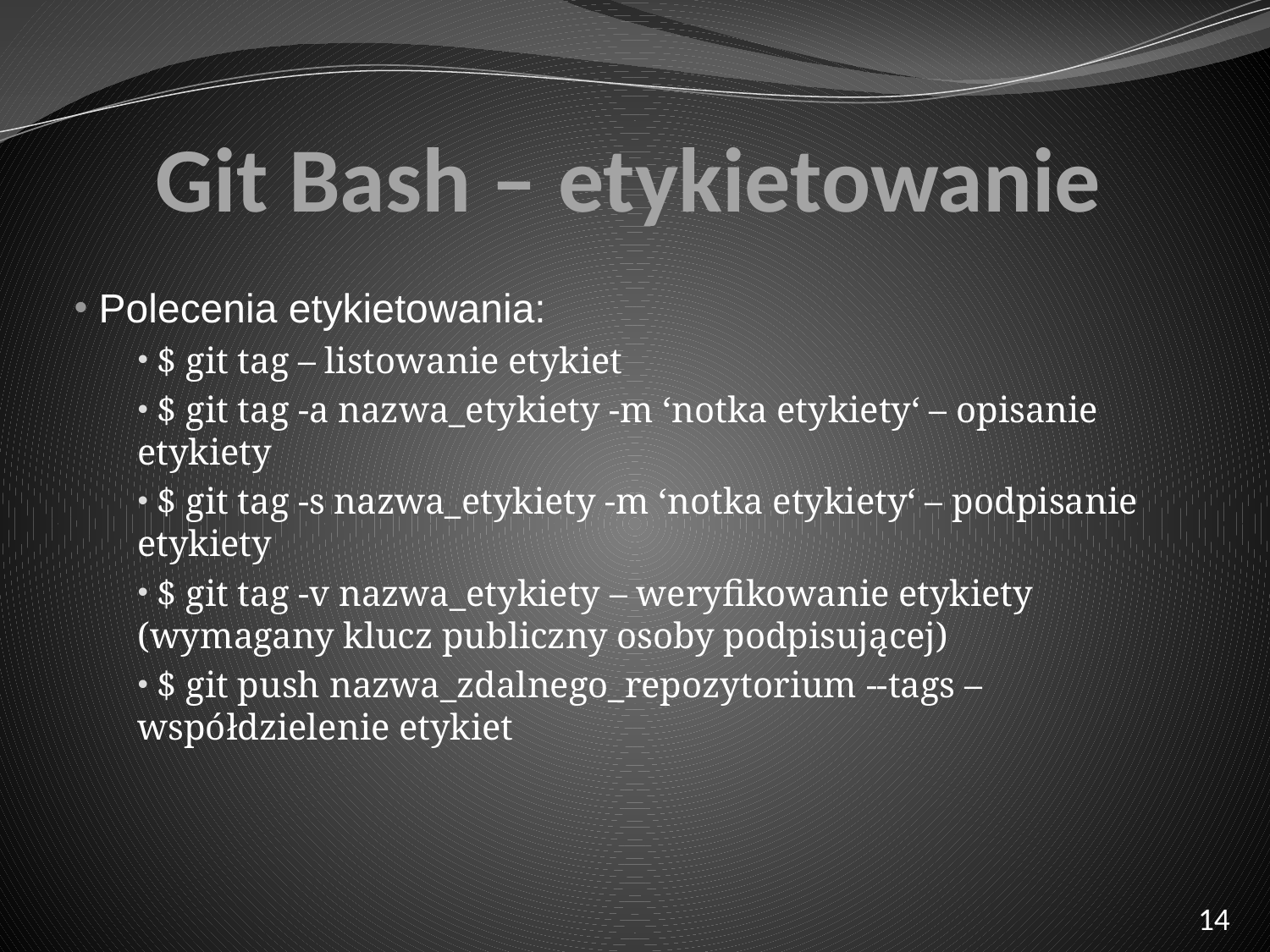

# Git Bash – etykietowanie
 Polecenia etykietowania:
 $ git tag – listowanie etykiet
 $ git tag -a nazwa_etykiety -m ‘notka etykiety‘ – opisanie etykiety
 $ git tag -s nazwa_etykiety -m ‘notka etykiety‘ – podpisanie etykiety
 $ git tag -v nazwa_etykiety – weryfikowanie etykiety (wymagany klucz publiczny osoby podpisującej)
 $ git push nazwa_zdalnego_repozytorium --tags – współdzielenie etykiet
14